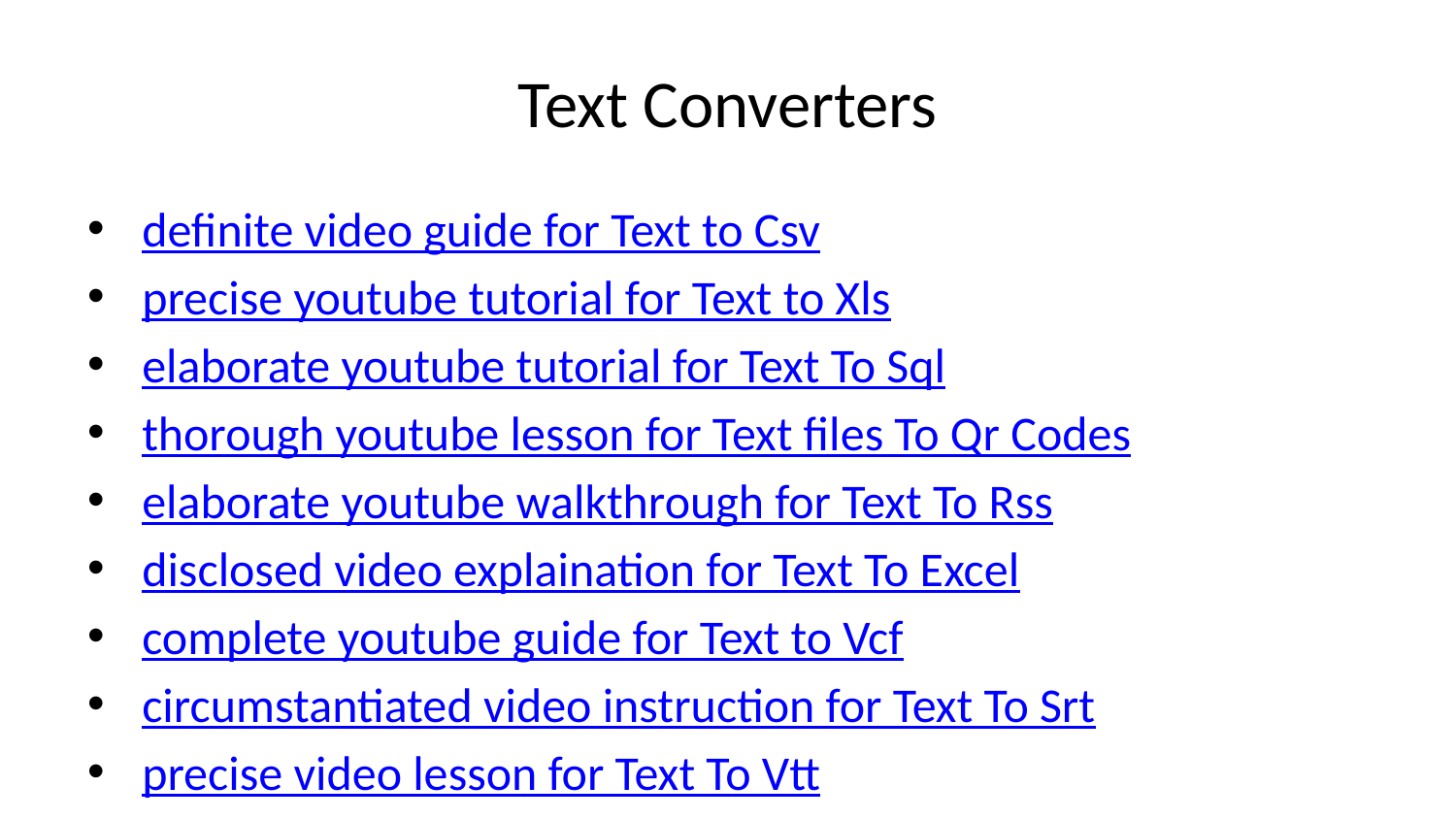

# Text Converters
definite video guide for Text to Csv
precise youtube tutorial for Text to Xls
elaborate youtube tutorial for Text To Sql
thorough youtube lesson for Text files To Qr Codes
elaborate youtube walkthrough for Text To Rss
disclosed video explaination for Text To Excel
complete youtube guide for Text to Vcf
circumstantiated video instruction for Text To Srt
precise video lesson for Text To Vtt
nice video lesson for Text to Mdb
specified youtube guide for Text to Dbf
full video walkthrough for Text to Sqlite